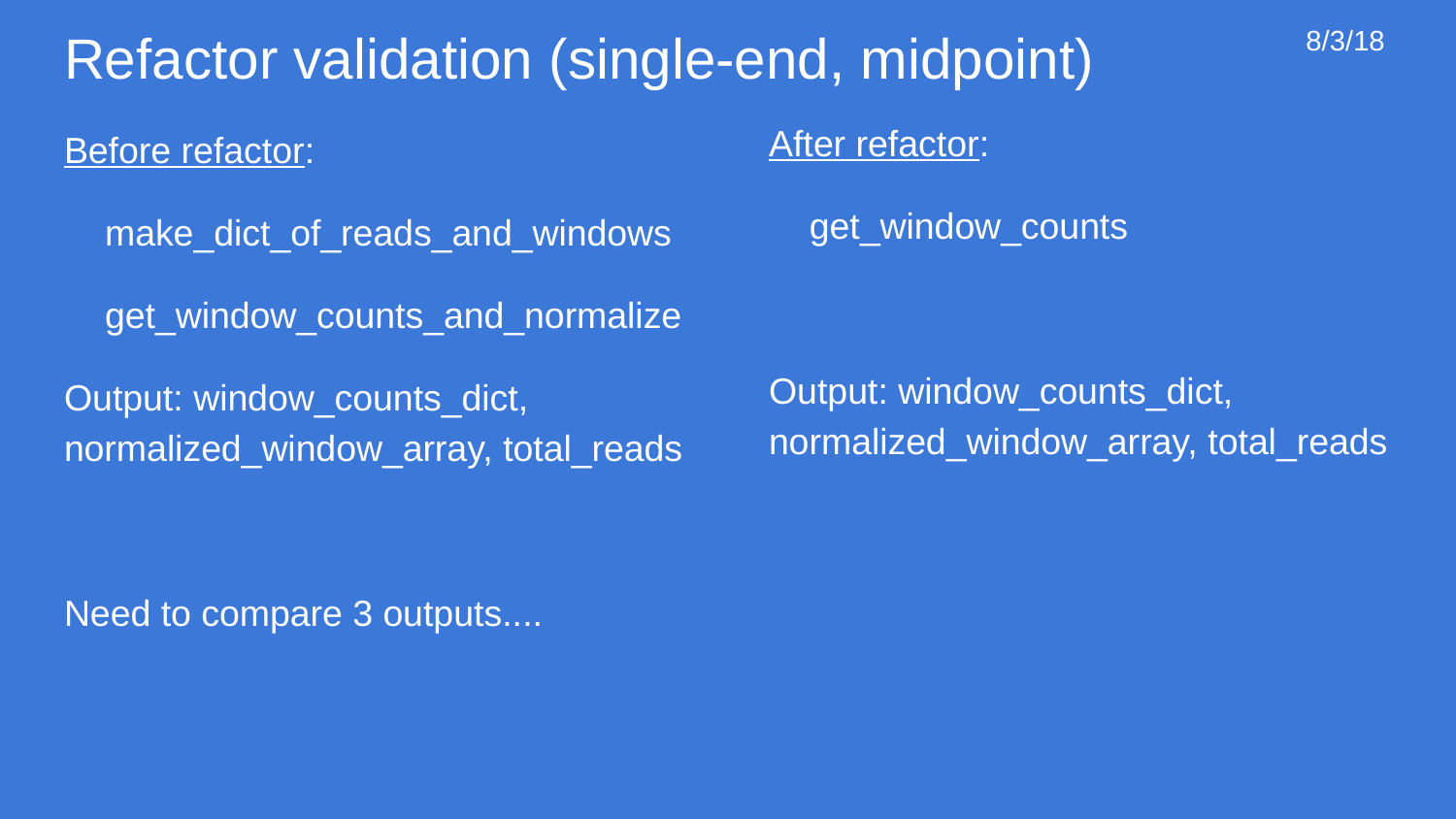

# Refactor validation (single-end, midpoint)
8/3/18
After refactor:
    get_window_counts

Output: window_counts_dict, normalized_window_array, total_reads

Before refactor:
    make_dict_of_reads_and_windows
    get_window_counts_and_normalize
Output: window_counts_dict, normalized_window_array, total_reads

Need to compare 3 outputs....